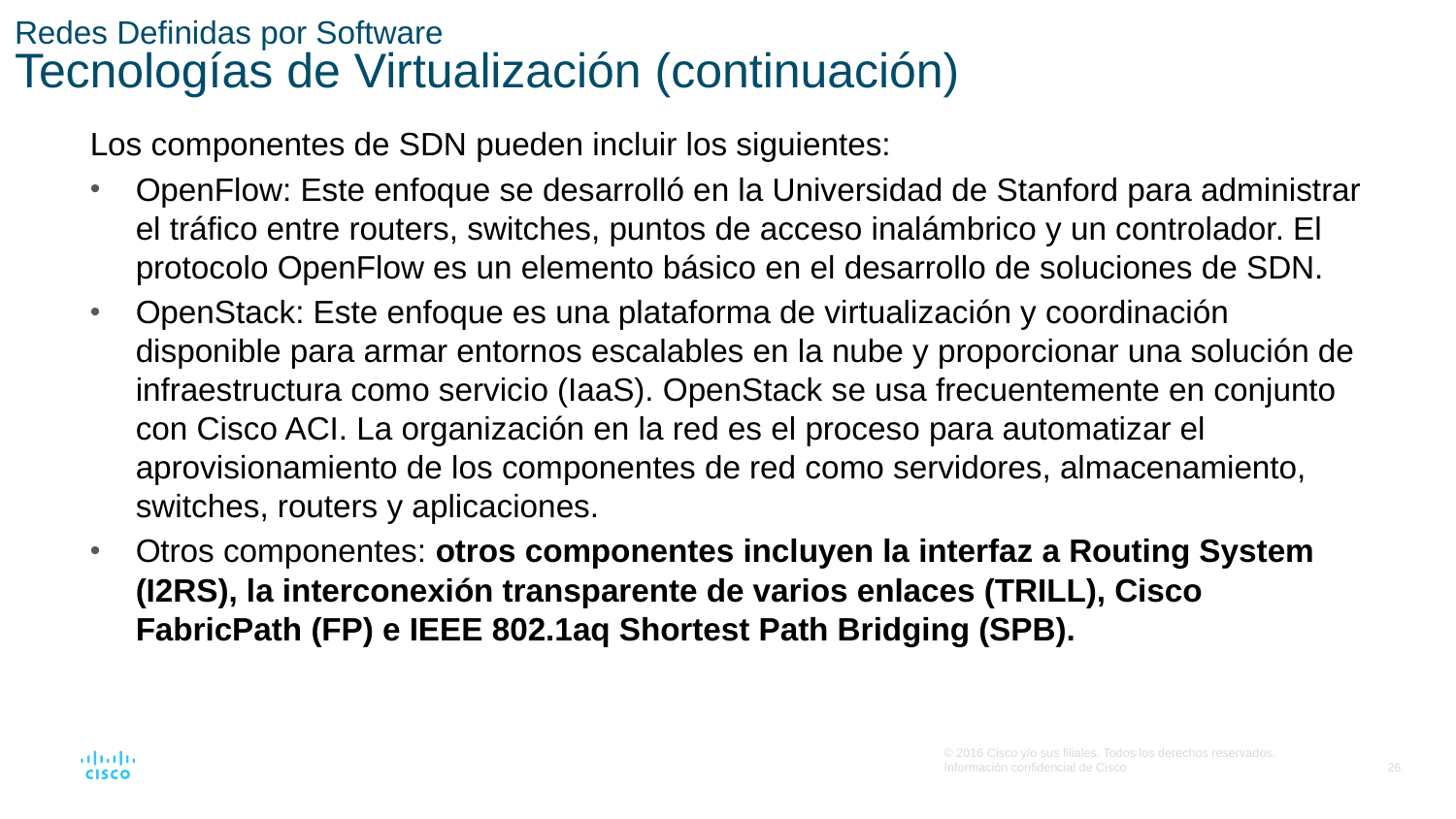

# Redes Definidas por Software Tecnologías de Virtualización (continuación)
Los componentes de SDN pueden incluir los siguientes:
OpenFlow: Este enfoque se desarrolló en la Universidad de Stanford para administrar el tráfico entre routers, switches, puntos de acceso inalámbrico y un controlador. El protocolo OpenFlow es un elemento básico en el desarrollo de soluciones de SDN.
OpenStack: Este enfoque es una plataforma de virtualización y coordinación disponible para armar entornos escalables en la nube y proporcionar una solución de infraestructura como servicio (IaaS). OpenStack se usa frecuentemente en conjunto con Cisco ACI. La organización en la red es el proceso para automatizar el aprovisionamiento de los componentes de red como servidores, almacenamiento, switches, routers y aplicaciones.
Otros componentes: otros componentes incluyen la interfaz a Routing System (I2RS), la interconexión transparente de varios enlaces (TRILL), Cisco FabricPath (FP) e IEEE 802.1aq Shortest Path Bridging (SPB).